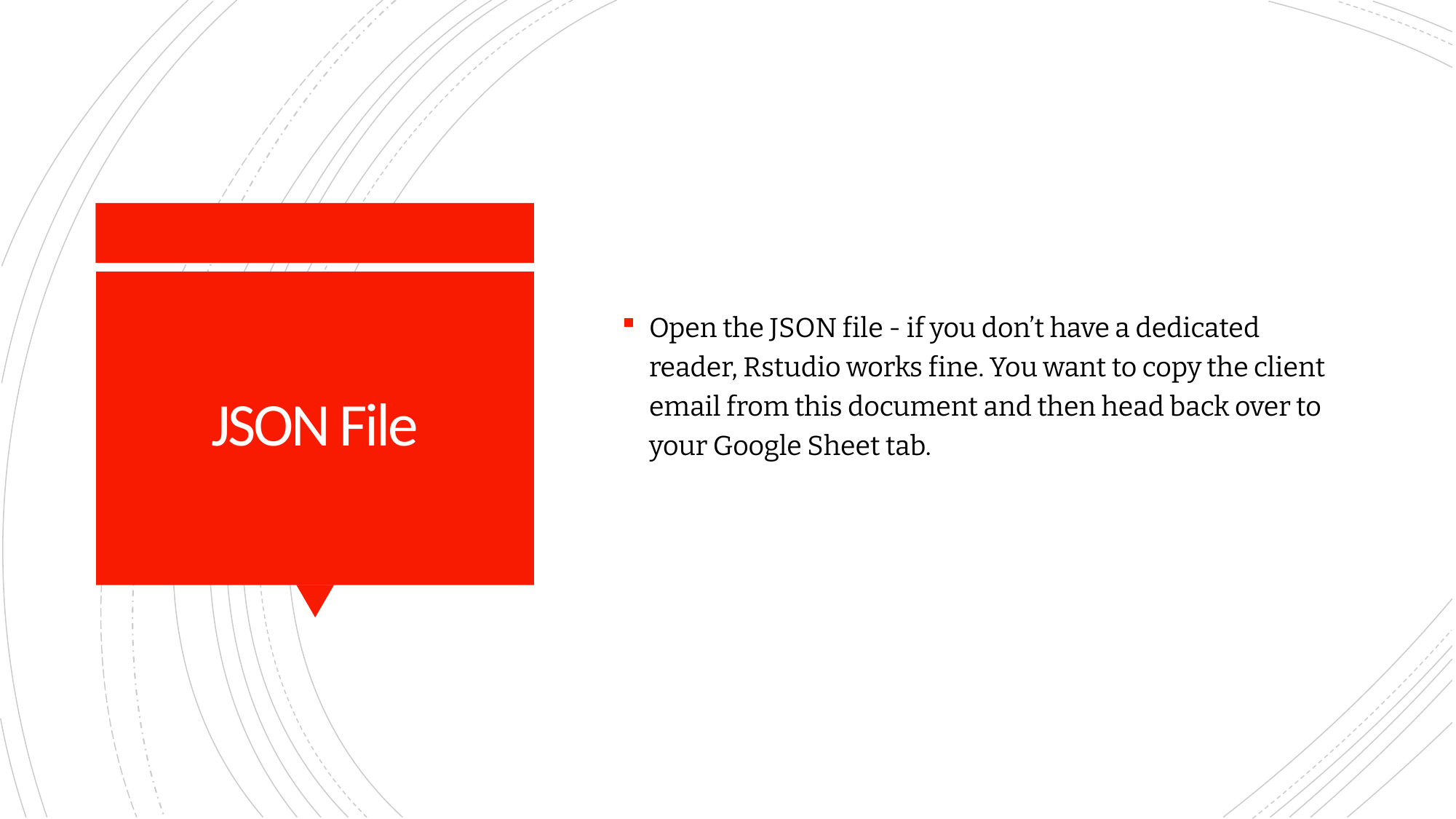

Open the JSON file - if you don’t have a dedicated reader, Rstudio works fine. You want to copy the client email from this document and then head back over to your Google Sheet tab.

# JSON File